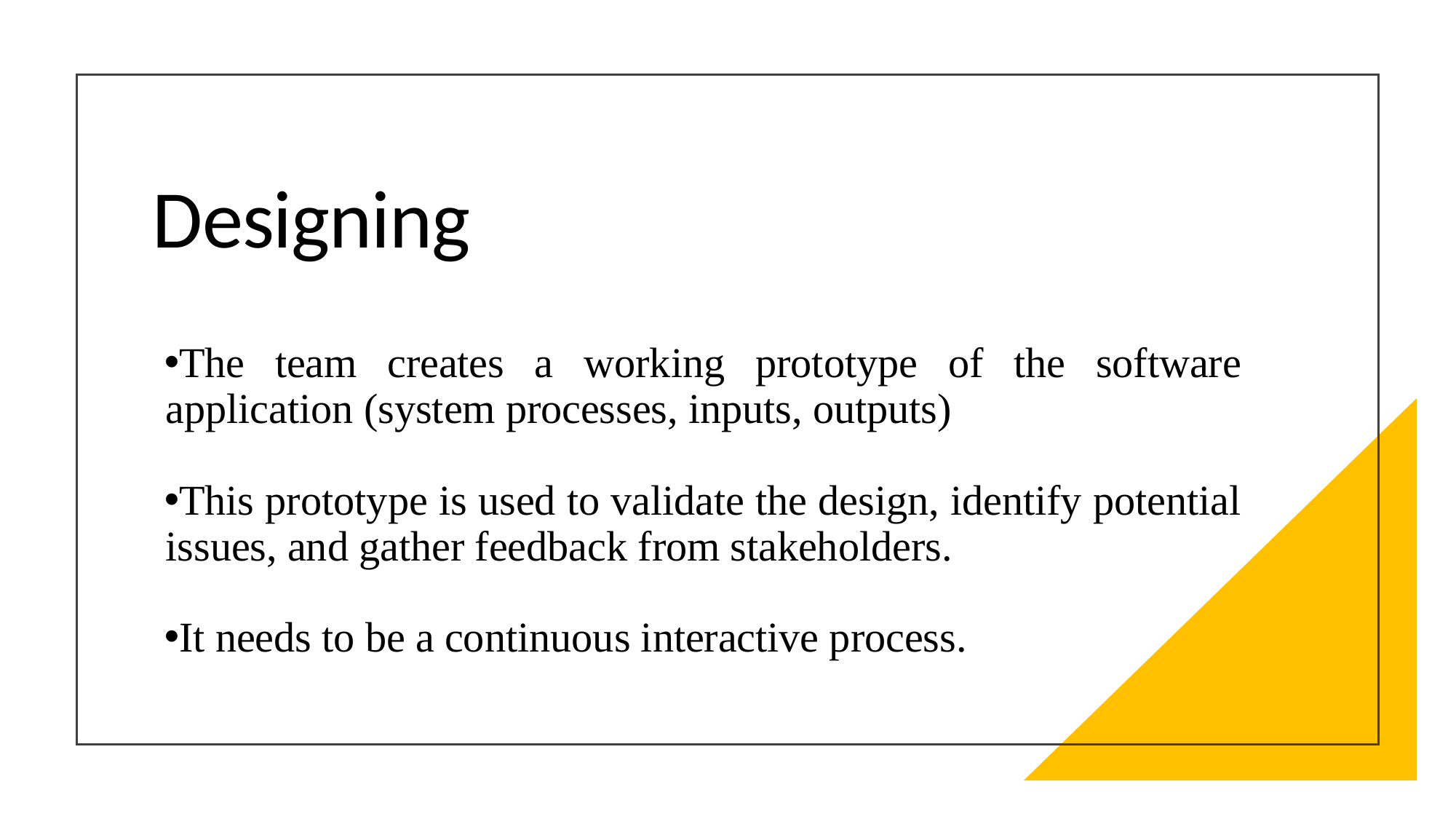

# Designing
The team creates a working prototype of the software application (system processes, inputs, outputs)

This prototype is used to validate the design, identify potential issues, and gather feedback from stakeholders.

It needs to be a continuous interactive process.